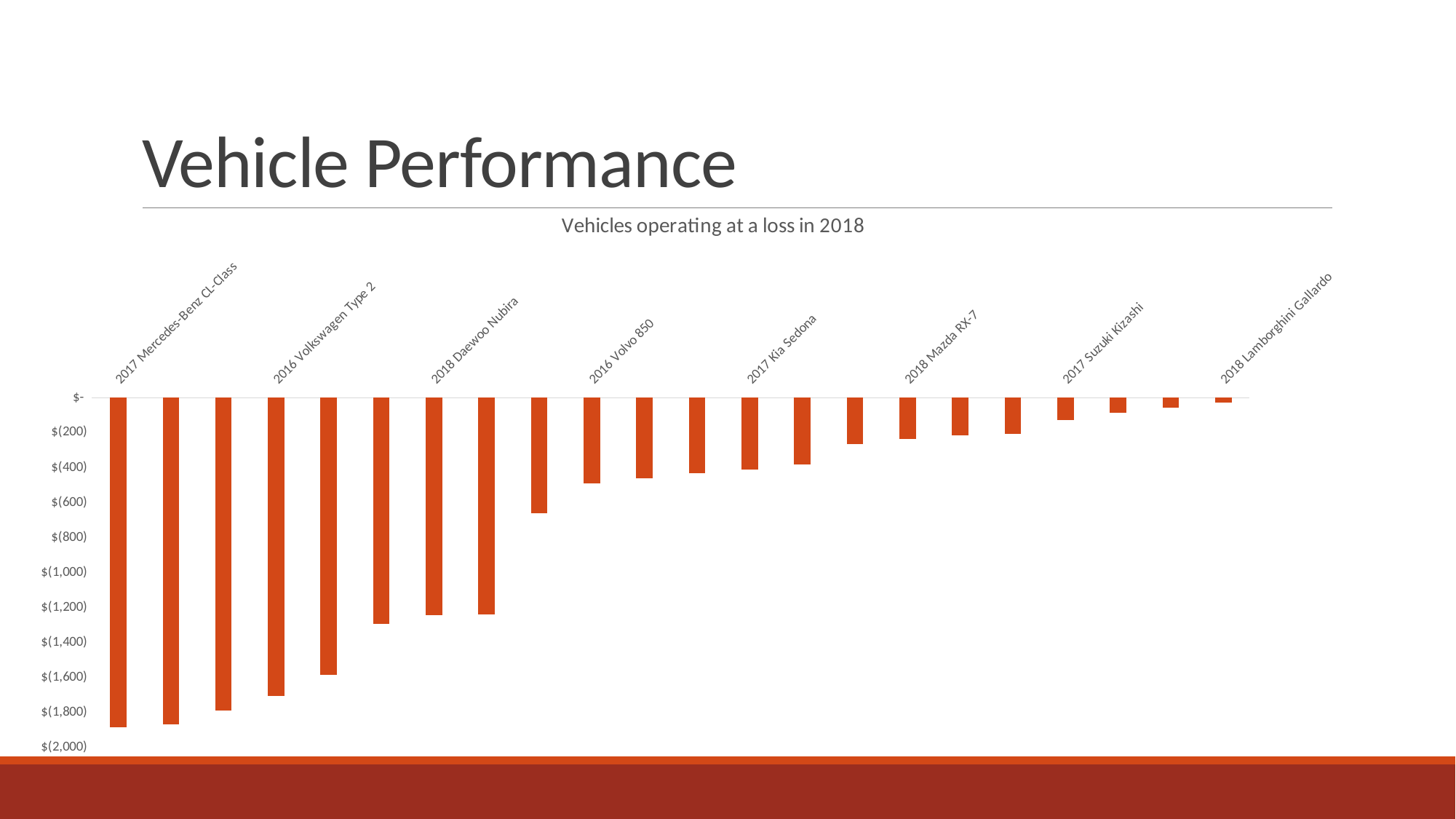

# Vehicle Performance

### Chart: Vehicles operating at a loss in 2018

| Category | Total |
|---|---|
| 2017 Mercedes-Benz CL-Class | -1884.7800000000007 |
| 2016 Jaguar XJ Series | -1868.71 |
| 2018 Jaguar XJ Series | -1786.9349999999995 |
| 2016 Volkswagen Type 2 | -1705.8400000000001 |
| 2017 Oldsmobile Toronado | -1583.8999999999996 |
| 2018 Honda Pilot | -1293.6900000000005 |
| 2018 Daewoo Nubira | -1244.4300000000003 |
| 2017 Mercury Grand Marquis | -1239.005000000001 |
| 2018 Honda Civic | -661.375 |
| 2016 Volvo 850 | -489.0699999999997 |
| 2016 Toyota Venza | -460.5450000000001 |
| 2017 Audi 5000CS | -430.1999999999989 |
| 2017 Kia Sedona | -410.255000000001 |
| 2016 Honda Accord | -381.33999999999924 |
| 2016 Ford Escort | -264.72500000000036 |
| 2018 Mazda RX-7 | -235.7450000000008 |
| 2017 Buick Century | -214.19999999999982 |
| 2016 Hummer H2 | -207.1750000000011 |
| 2017 Suzuki Kizashi | -129.21500000000015 |
| 2017 Saturn Relay | -87.04000000000087 |
| 2017 GMC Rally Wagon 3500 | -55.20499999999993 |
| 2018 Lamborghini Gallardo | -29.30000000000109 |